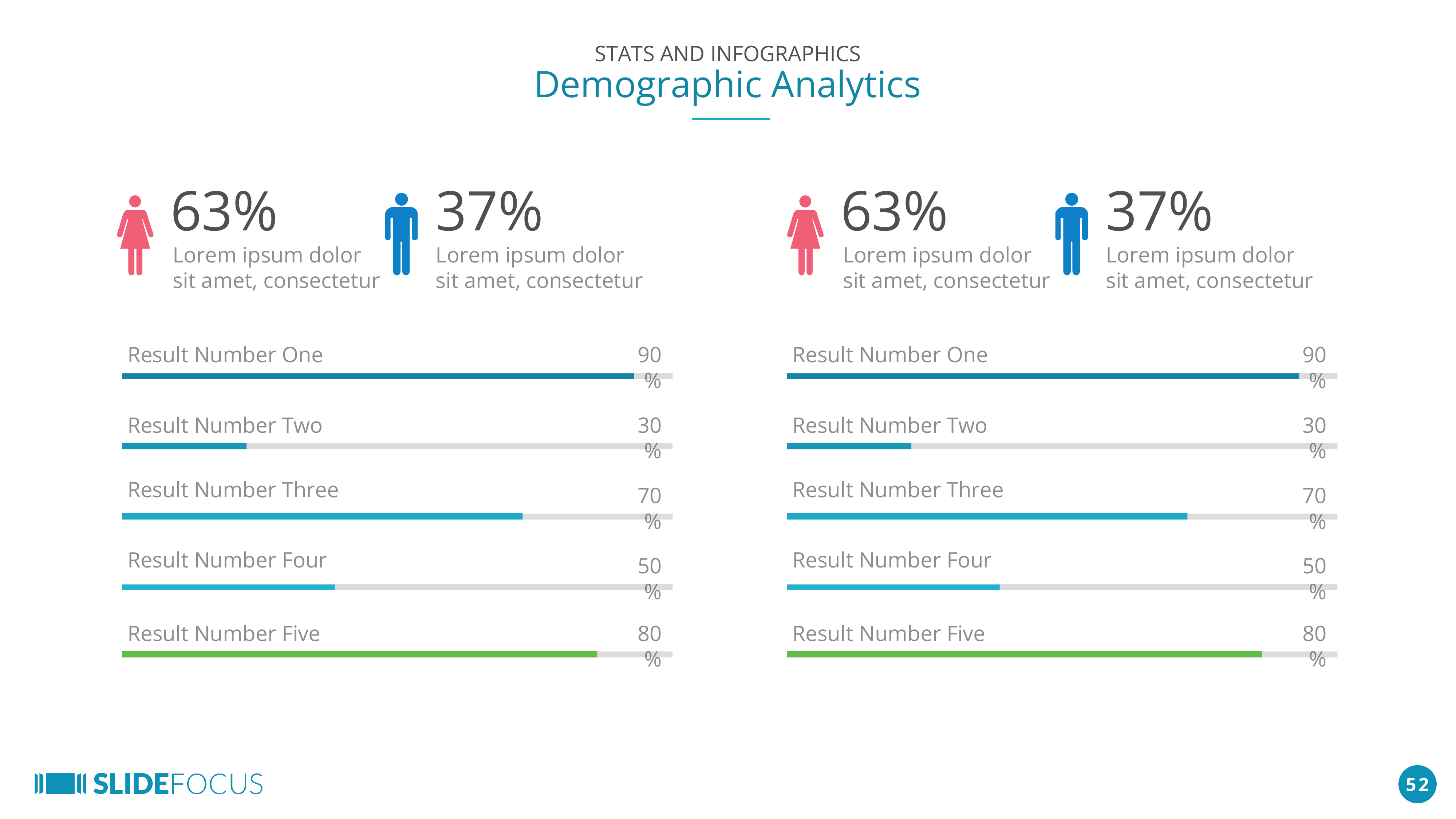

STATS AND INFOGRAPHICS
Demographic Analytics
63%
63%
37%
37%

Lorem ipsum dolor sit amet, consectetur
Lorem ipsum dolor sit amet, consectetur
Lorem ipsum dolor sit amet, consectetur
Lorem ipsum dolor sit amet, consectetur
Result Number One
90%
Result Number One
90%

Result Number Two
30%
Result Number Two
30%

Result Number Three
Result Number Three
70%
70%

Result Number Four
Result Number Four
50%
50%

Result Number Five
80%
Result Number Five
80%